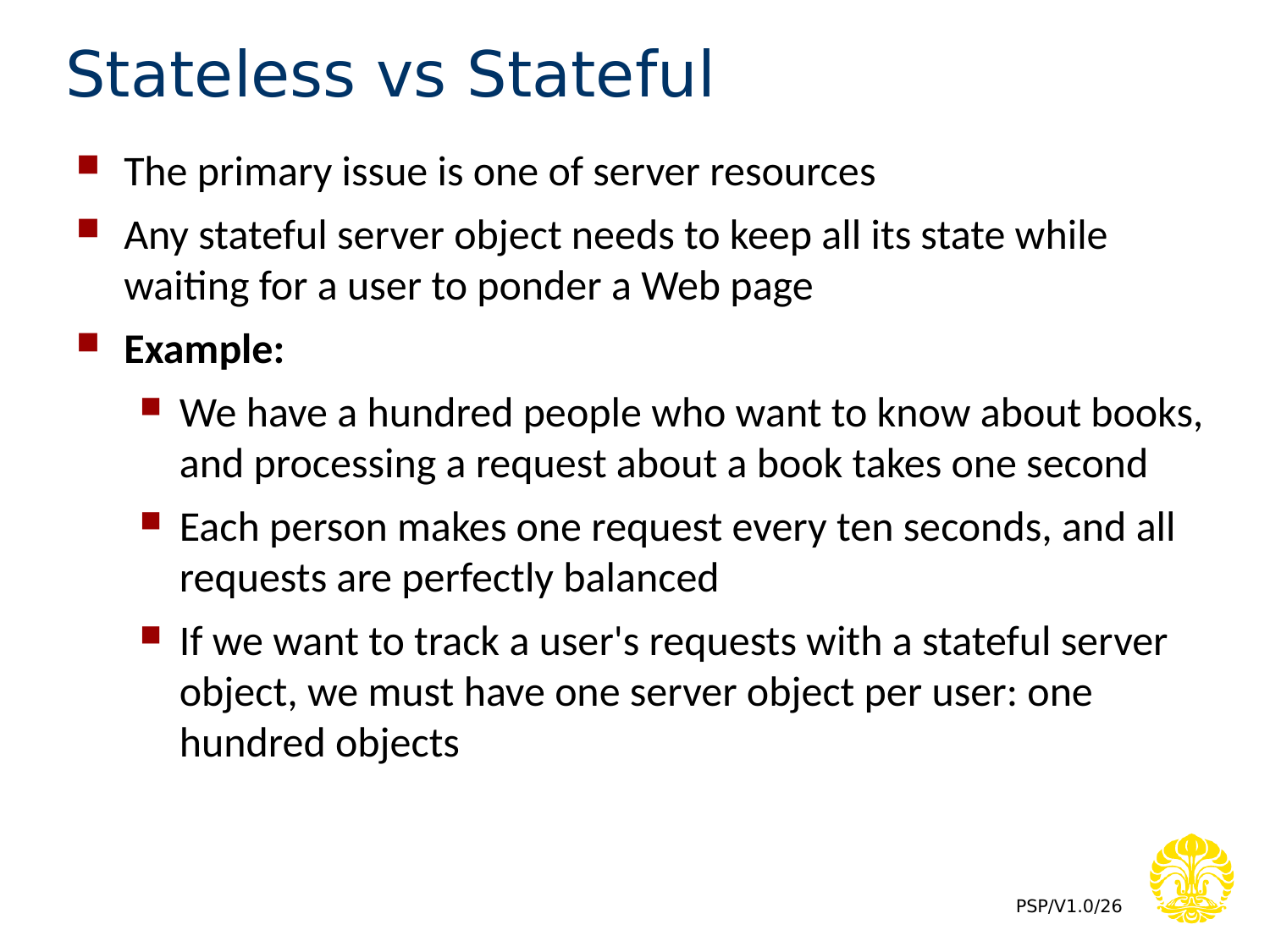

# Stateless vs Stateful
The primary issue is one of server resources
Any stateful server object needs to keep all its state while waiting for a user to ponder a Web page
Example:
We have a hundred people who want to know about books, and processing a request about a book takes one second
Each person makes one request every ten seconds, and all requests are perfectly balanced
If we want to track a user's requests with a stateful server object, we must have one server object per user: one hundred objects